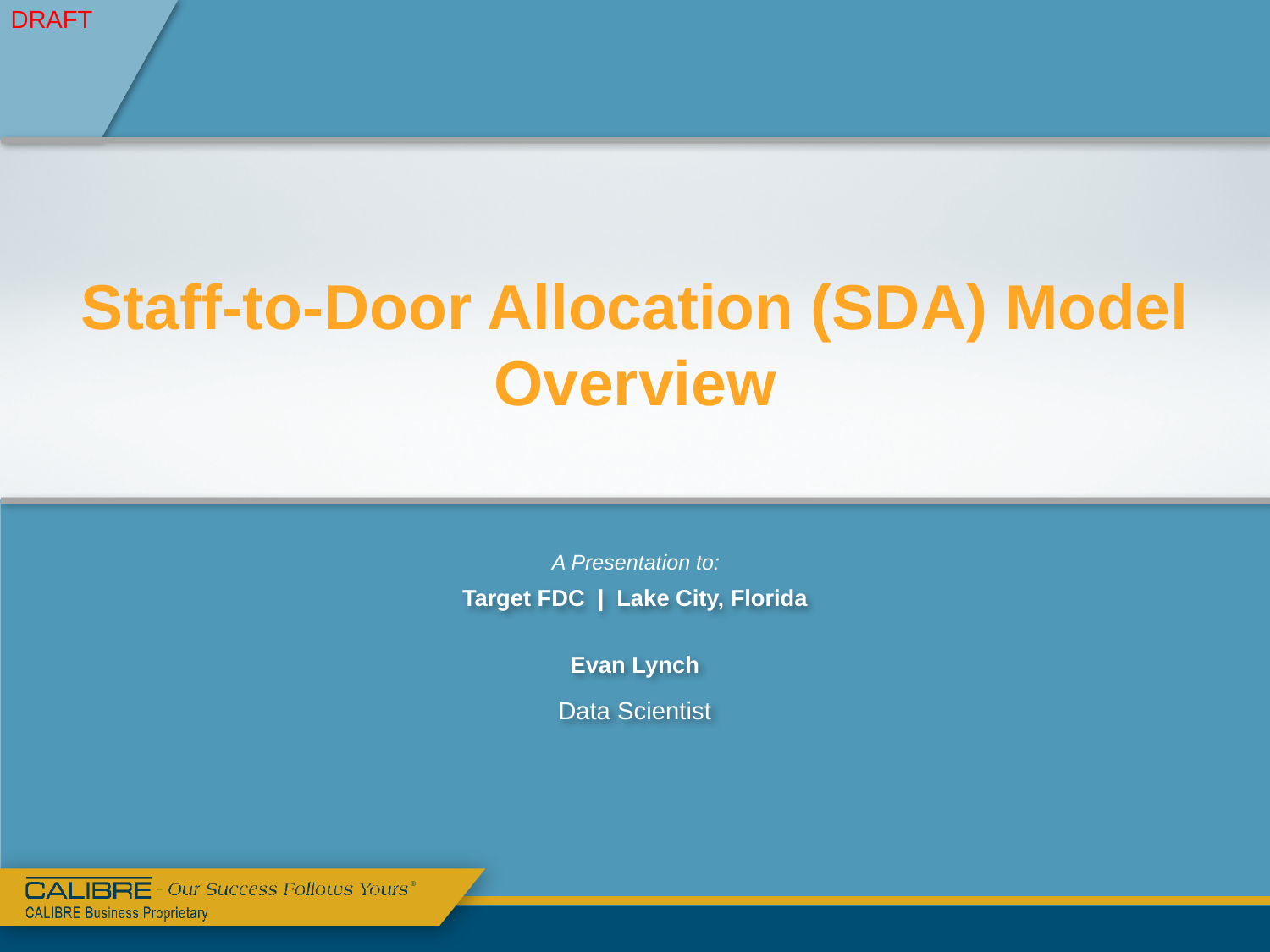

# Staff-to-Door Allocation (SDA) Model Overview
Target FDC  |  Lake City, Florida
Evan Lynch
Data Scientist